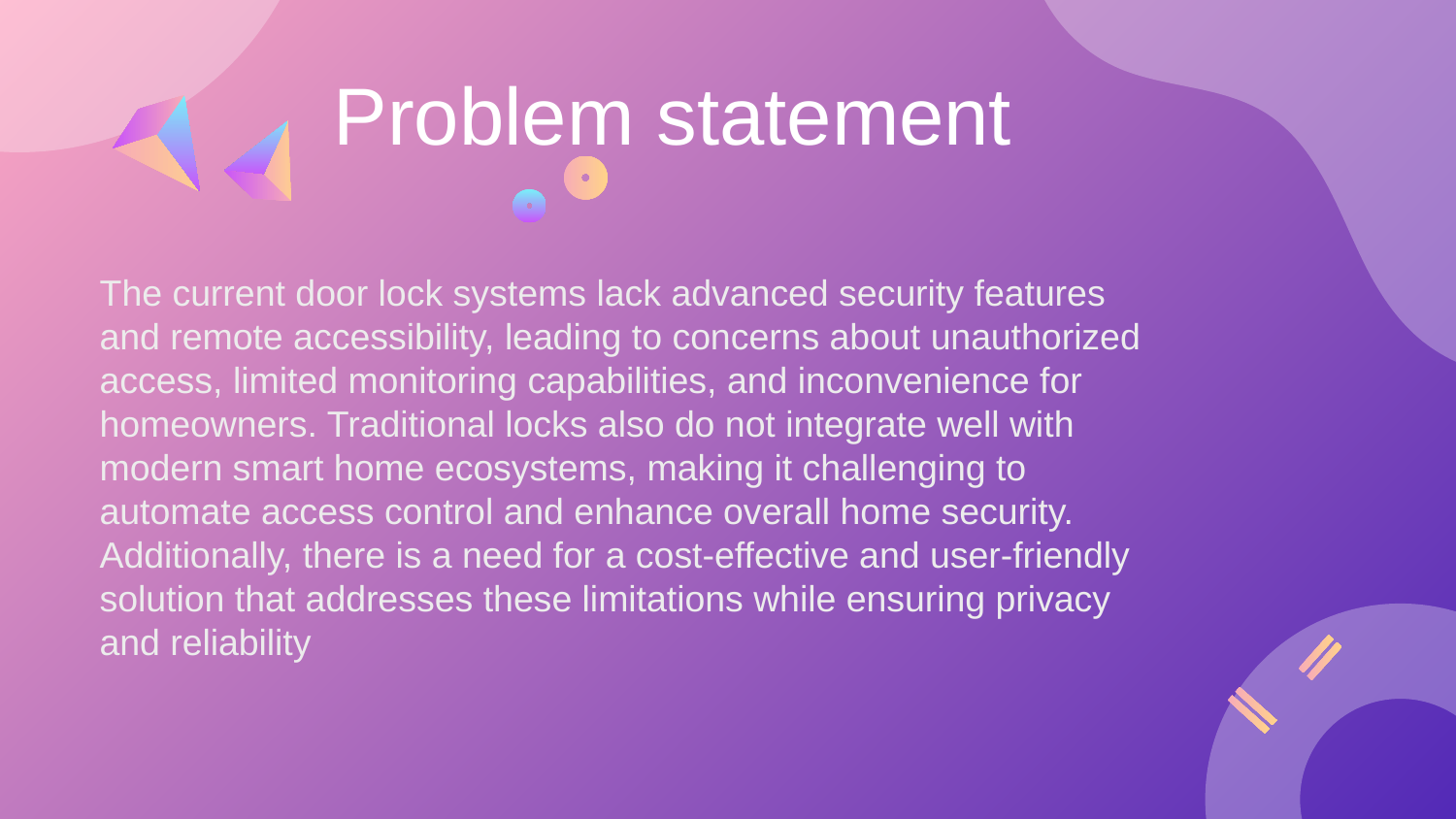

# Problem statement

The current door lock systems lack advanced security features and remote accessibility, leading to concerns about unauthorized access, limited monitoring capabilities, and inconvenience for homeowners. Traditional locks also do not integrate well with modern smart home ecosystems, making it challenging to automate access control and enhance overall home security. Additionally, there is a need for a cost-effective and user-friendly solution that addresses these limitations while ensuring privacy and reliability